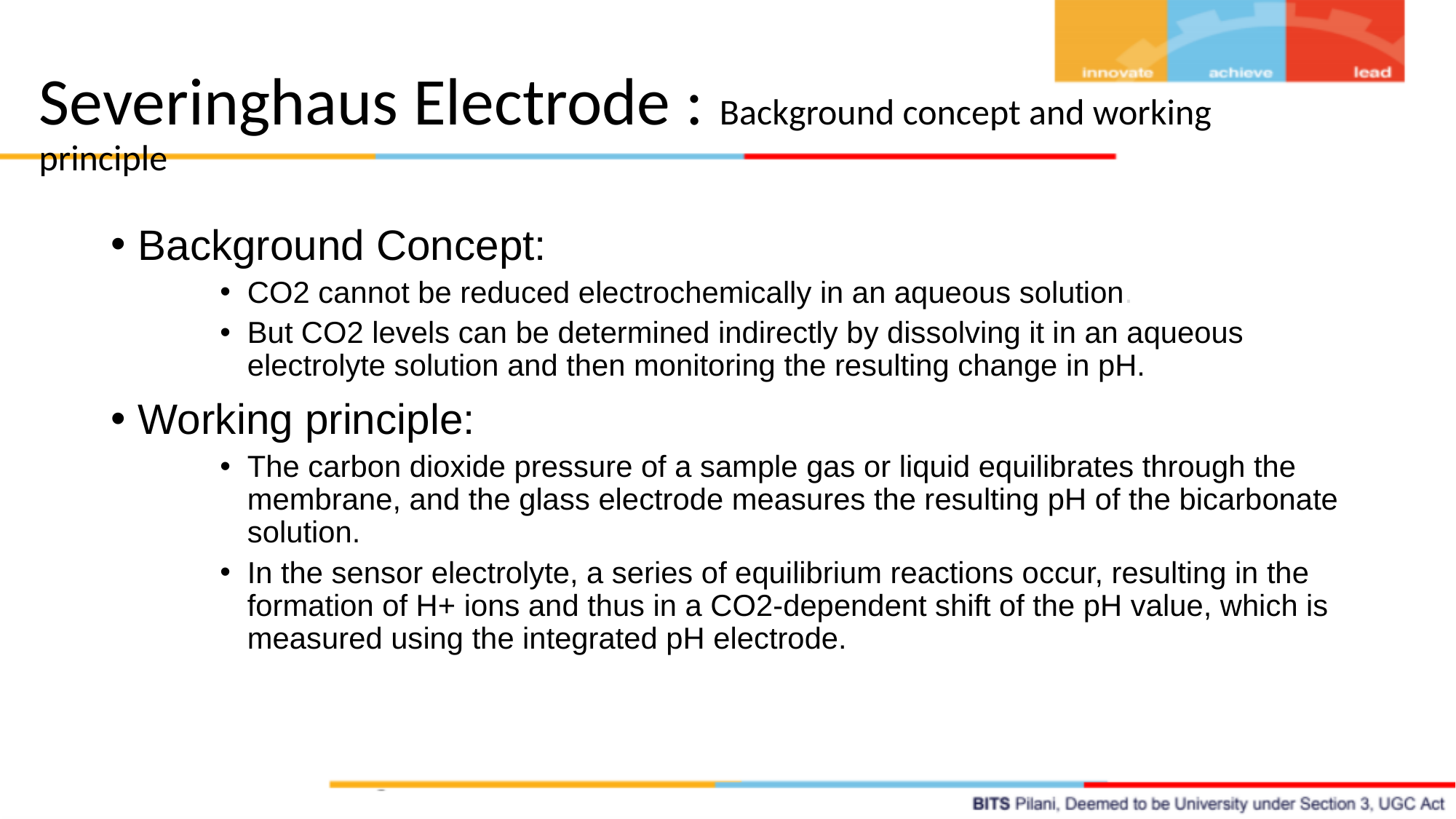

# Severinghaus Electrode : Background concept and working principle
Background Concept:
CO2 cannot be reduced electrochemically in an aqueous solution.
But CO2 levels can be determined indirectly by dissolving it in an aqueous electrolyte solution and then monitoring the resulting change in pH.
Working principle:
The carbon dioxide pressure of a sample gas or liquid equilibrates through the membrane, and the glass electrode measures the resulting pH of the bicarbonate solution.
In the sensor electrolyte, a series of equilibrium reactions occur, resulting in the formation of H+ ions and thus in a CO2-dependent shift of the pH value, which is measured using the integrated pH electrode.